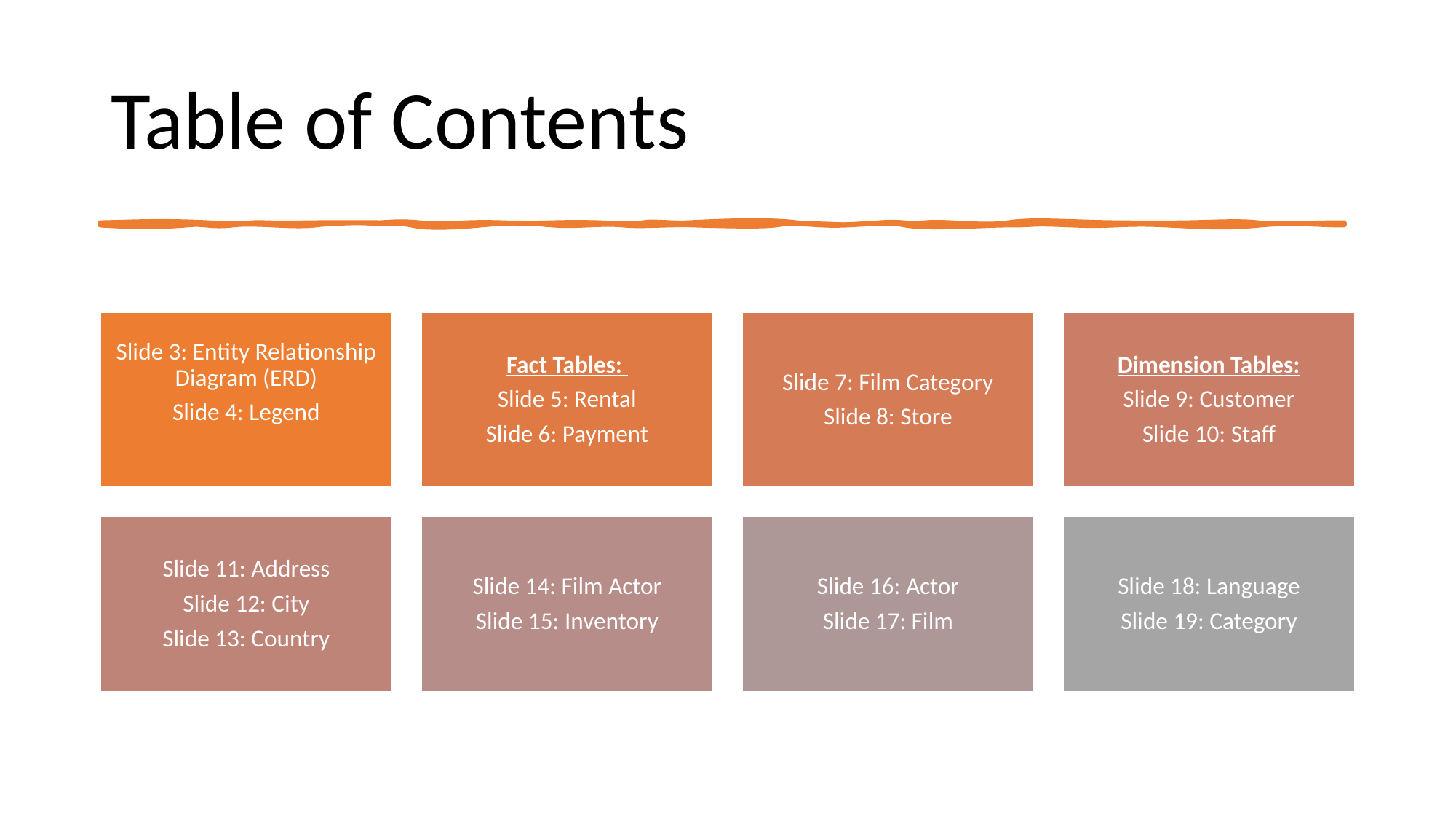

# Table of Contents

Slide 3: Entity Relationship Diagram (ERD)
Slide 4: Legend

Fact Tables:
Slide 5: Rental
Slide 6: Payment
Slide 7: Film Category
Slide 8: Store
Dimension Tables:
Slide 9: Customer
Slide 10: Staff
Slide 11: Address
Slide 12: City
Slide 13: Country
Slide 14: Film Actor
Slide 15: Inventory
Slide 16: Actor
Slide 17: Film
Slide 18: Language
Slide 19: Category